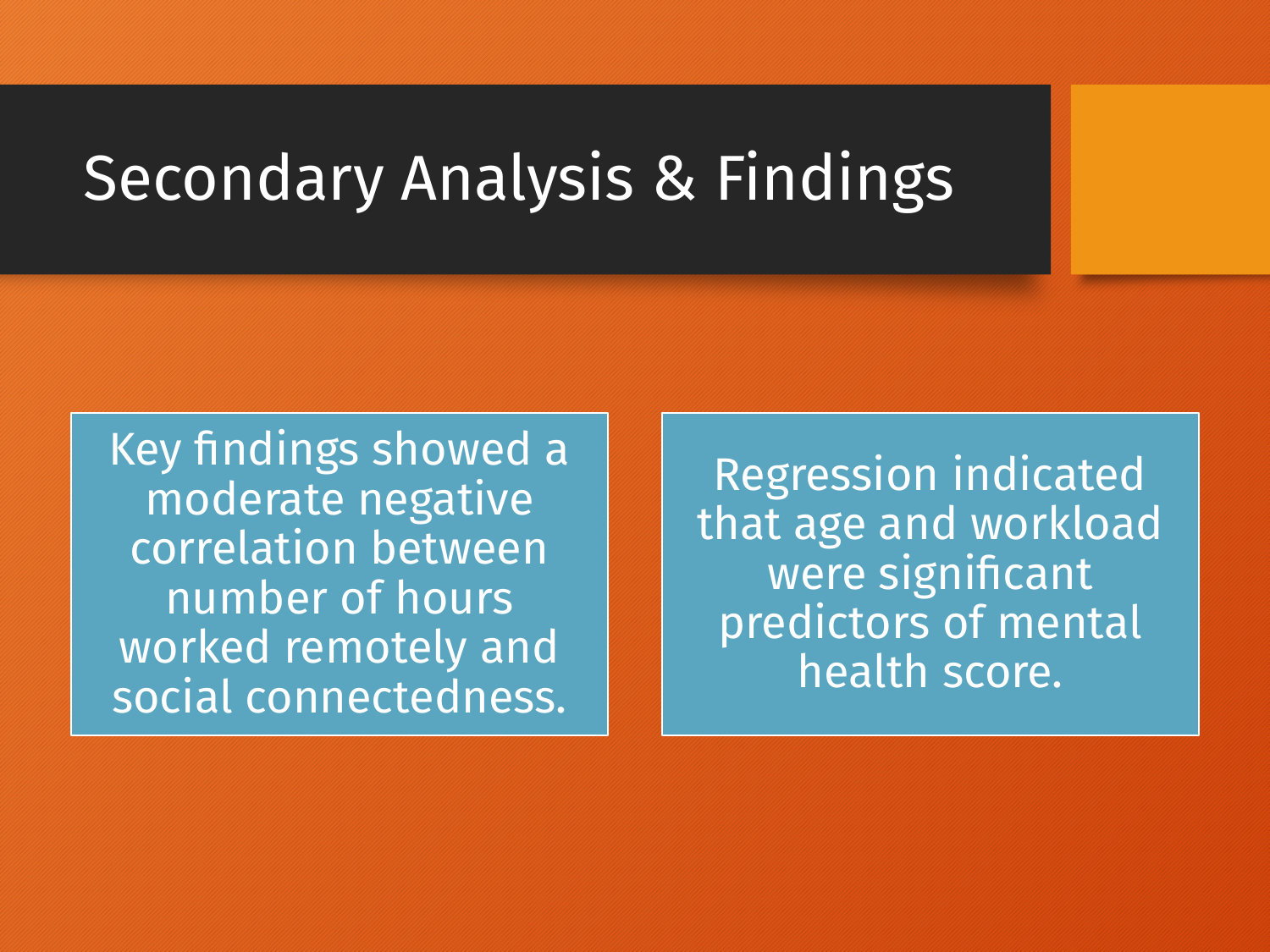

# Secondary Analysis & Findings
Key findings showed a moderate negative correlation between number of hours worked remotely and social connectedness.
Regression indicated that age and workload were significant predictors of mental health score.